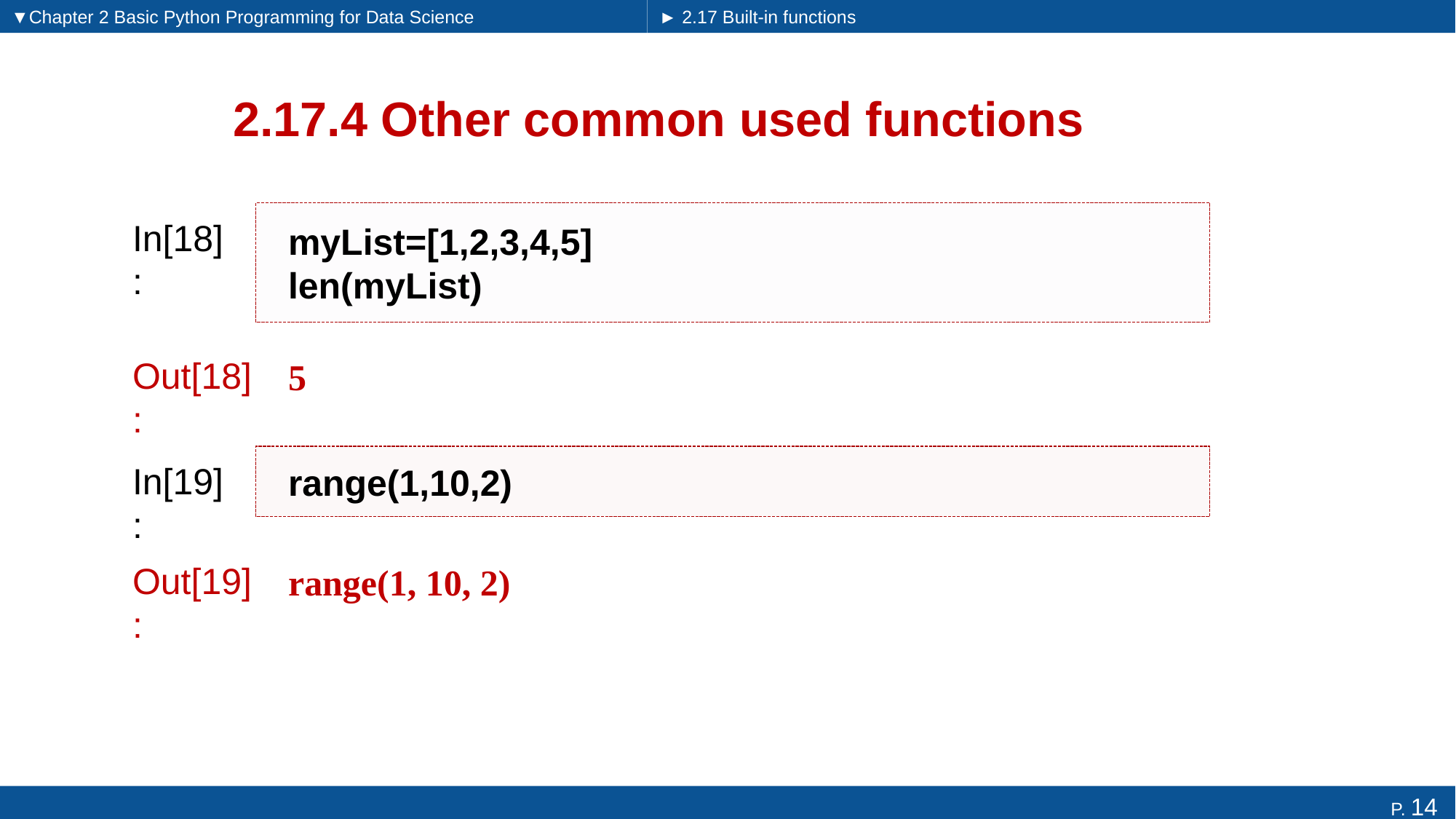

▼Chapter 2 Basic Python Programming for Data Science
► 2.17 Built-in functions
# 2.17.4 Other common used functions
myList=[1,2,3,4,5]
len(myList)
In[18]:
5
Out[18]:
range(1,10,2)
In[19]:
range(1, 10, 2)
Out[19]: